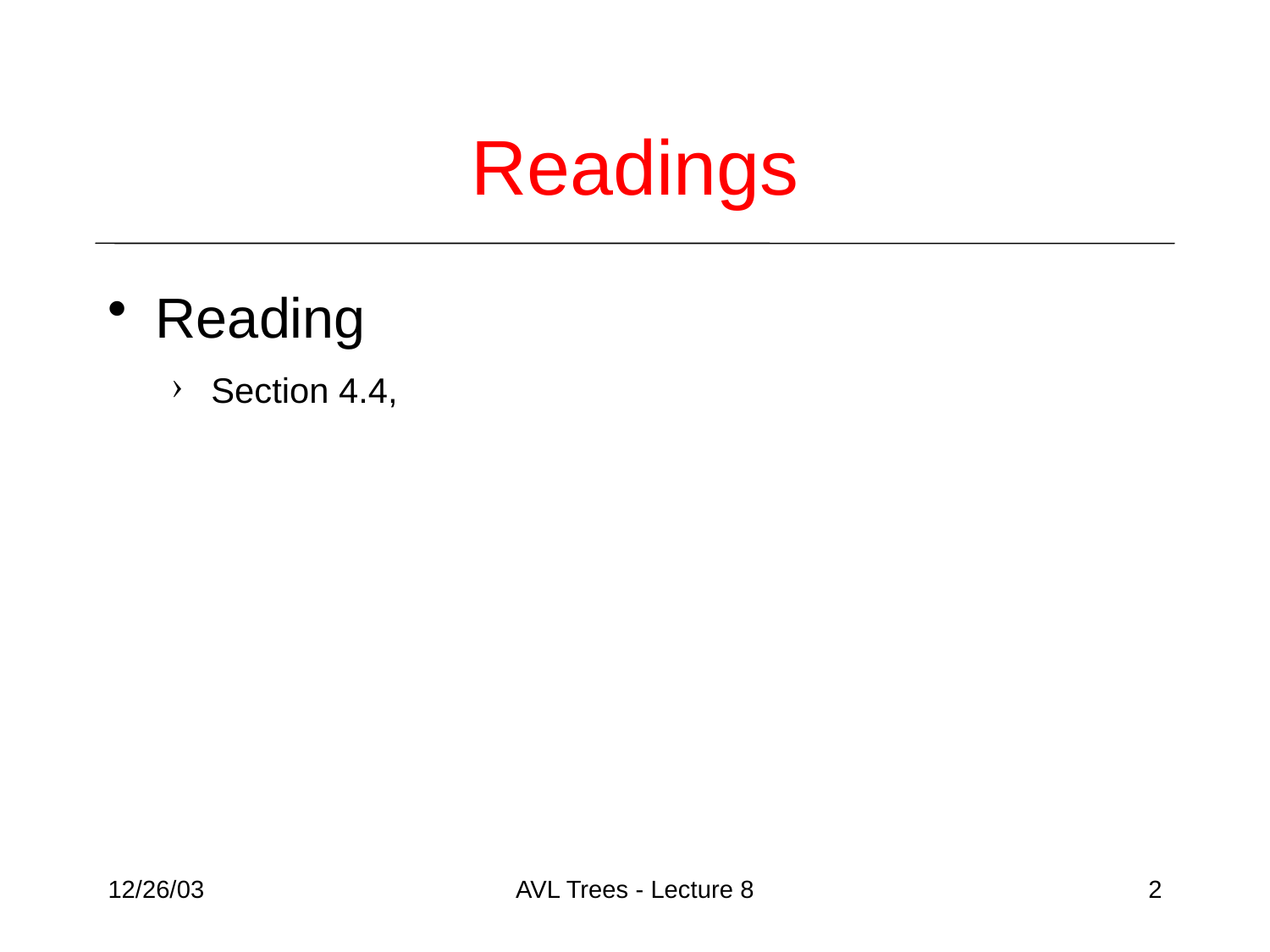

# Readings
Reading
Section 4.4,
12/26/03
AVL Trees - Lecture 8
2